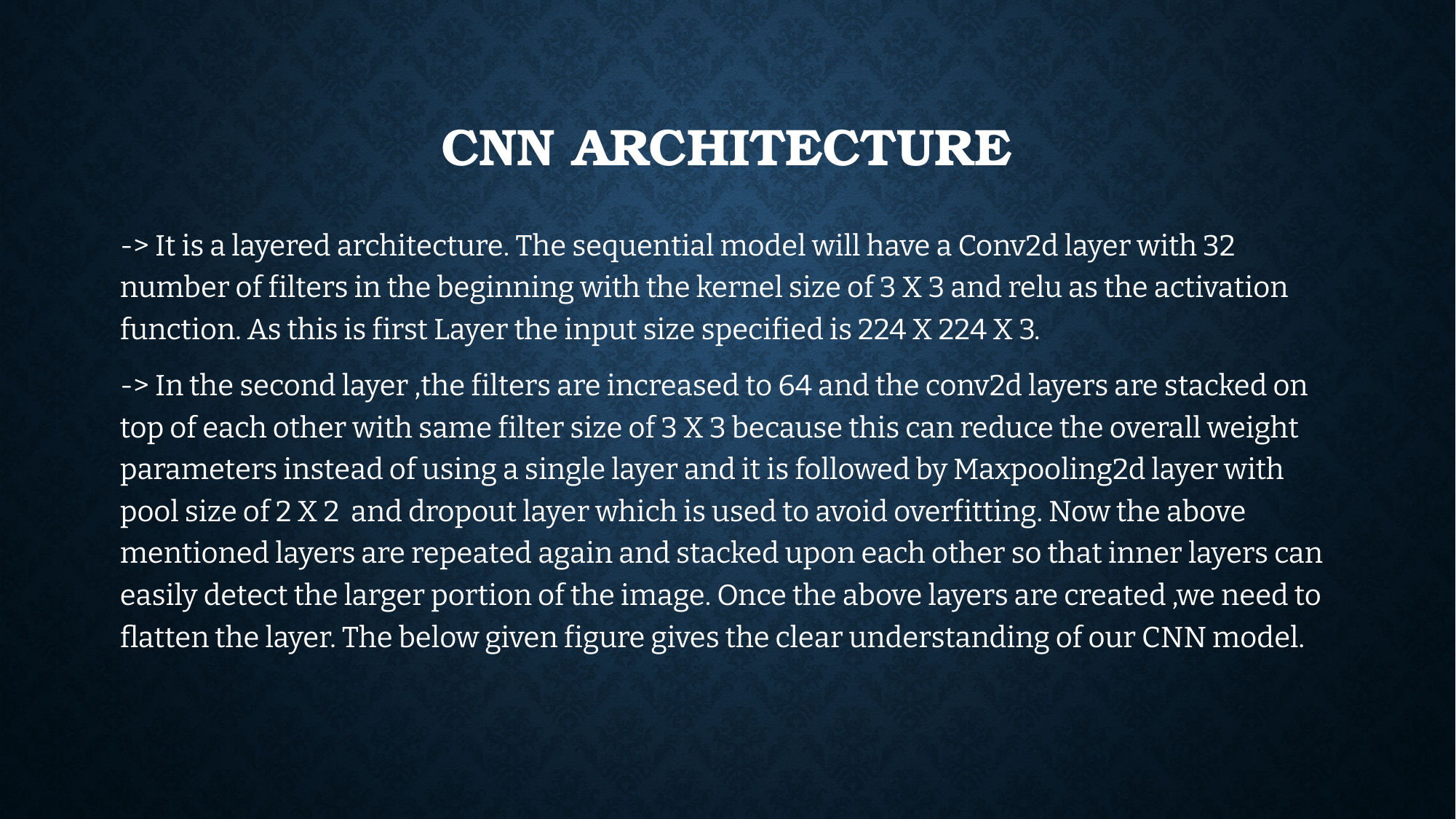

# CNn architecture
-> It is a layered architecture. The sequential model will have a Conv2d layer with 32 number of filters in the beginning with the kernel size of 3 X 3 and relu as the activation function. As this is first Layer the input size specified is 224 X 224 X 3.
-> In the second layer ,the filters are increased to 64 and the conv2d layers are stacked on top of each other with same filter size of 3 X 3 because this can reduce the overall weight parameters instead of using a single layer and it is followed by Maxpooling2d layer with pool size of 2 X 2  and dropout layer which is used to avoid overfitting. Now the above mentioned layers are repeated again and stacked upon each other so that inner layers can easily detect the larger portion of the image. Once the above layers are created ,we need to flatten the layer. The below given figure gives the clear understanding of our CNN model.